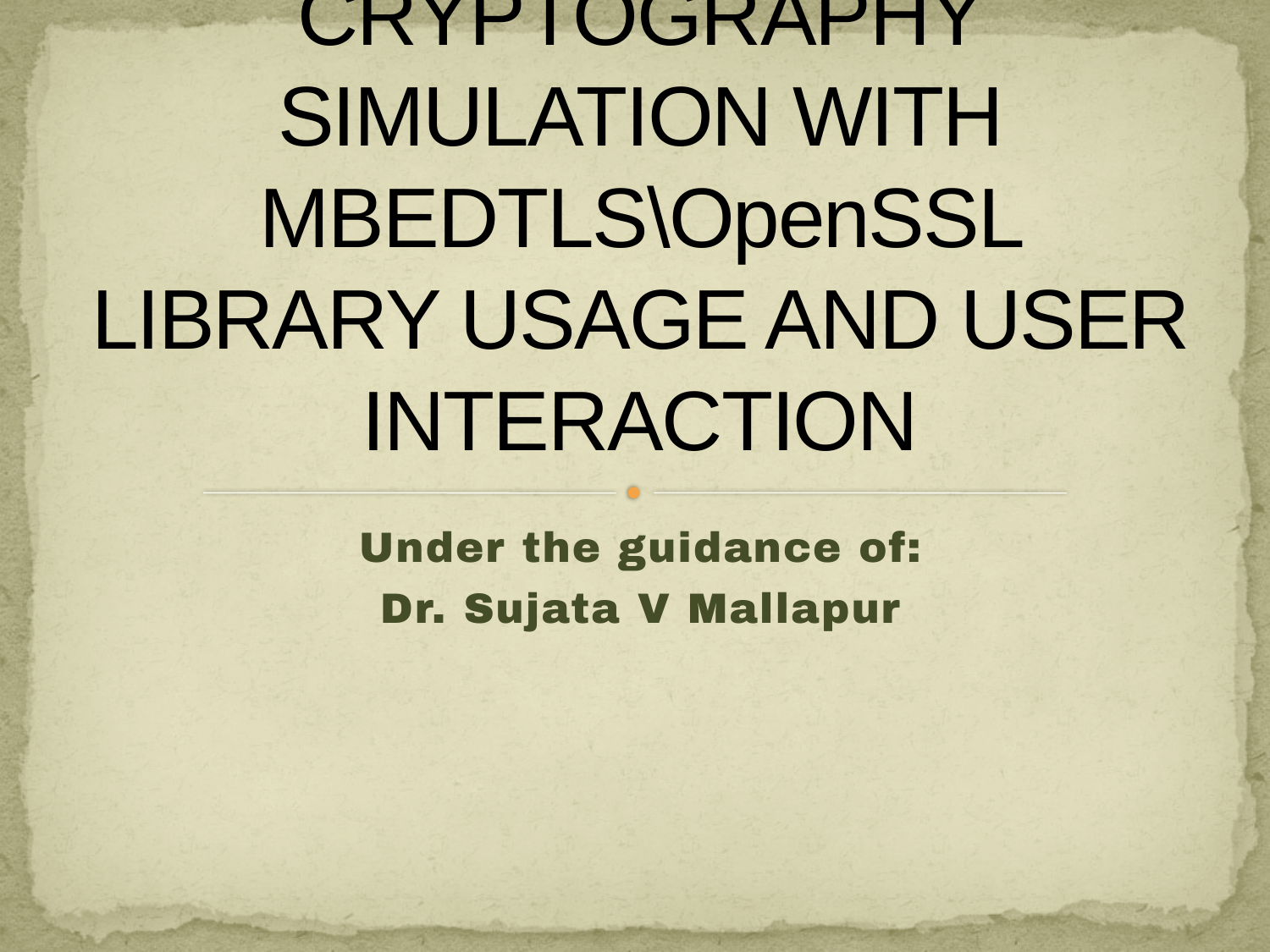

# CRYPTOGRAPHY SIMULATION WITH MBEDTLS\OpenSSL LIBRARY USAGE AND USER INTERACTION
Under the guidance of:
Dr. Sujata V Mallapur